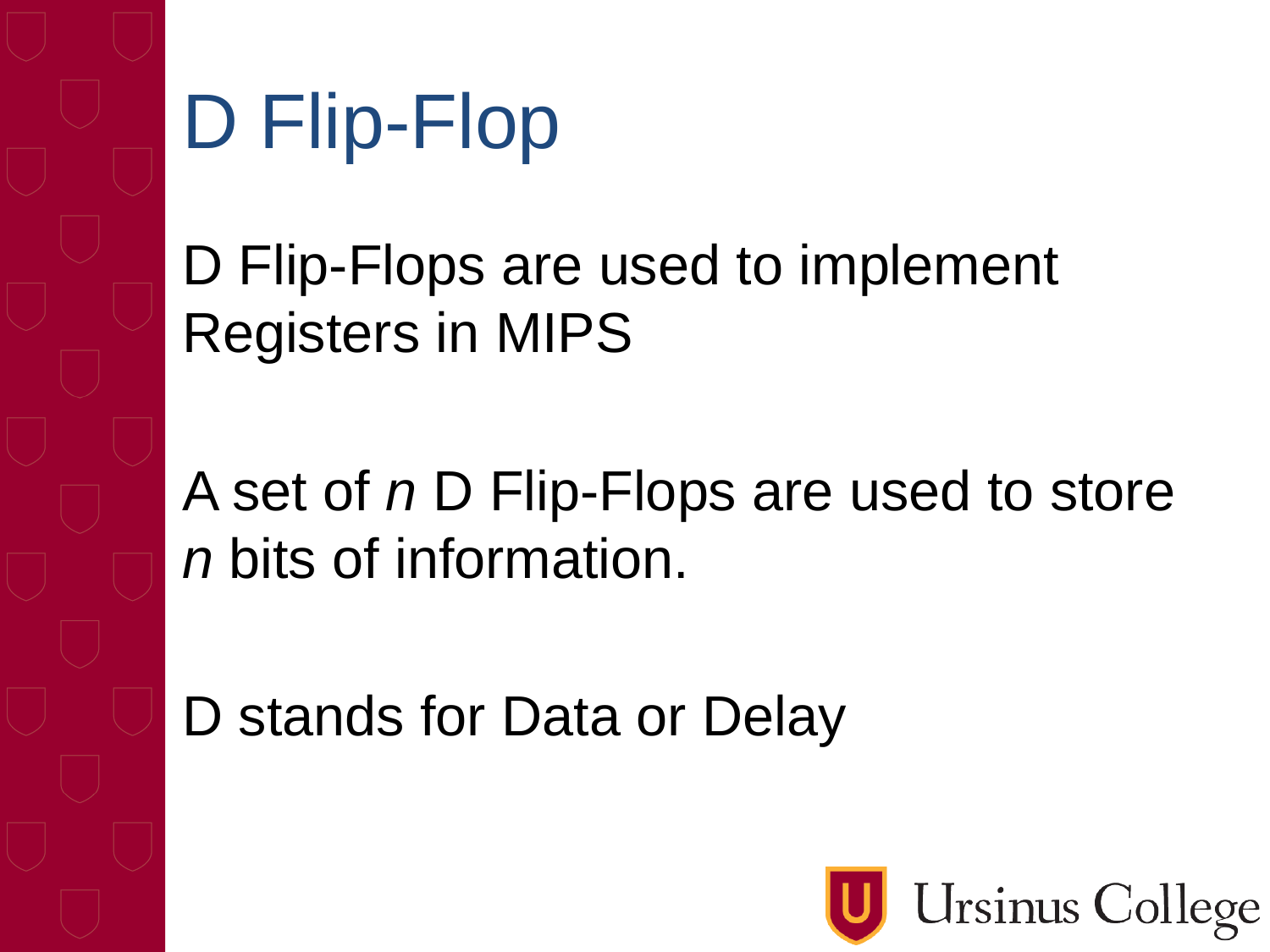

# D Flip-Flop
D Flip-Flops are used to implement Registers in MIPS

A set of n D Flip-Flops are used to store n bits of information.

D stands for Data or Delay